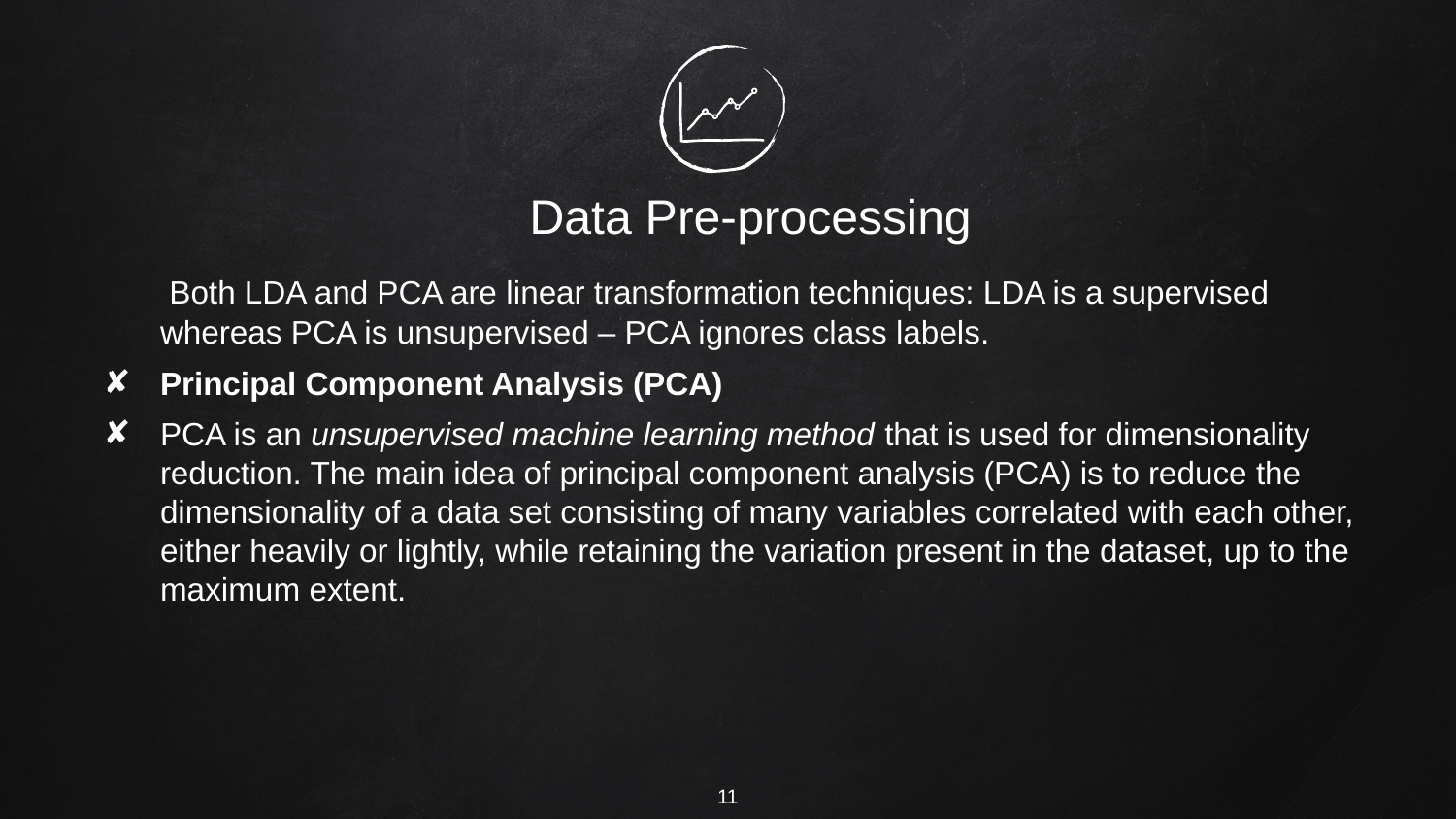

Data Pre-processing
	 Both LDA and PCA are linear transformation techniques: LDA is a supervised whereas PCA is unsupervised – PCA ignores class labels.
Principal Component Analysis (PCA)
PCA is an unsupervised machine learning method that is used for dimensionality reduction. The main idea of principal component analysis (PCA) is to reduce the dimensionality of a data set consisting of many variables correlated with each other, either heavily or lightly, while retaining the variation present in the dataset, up to the maximum extent.

11